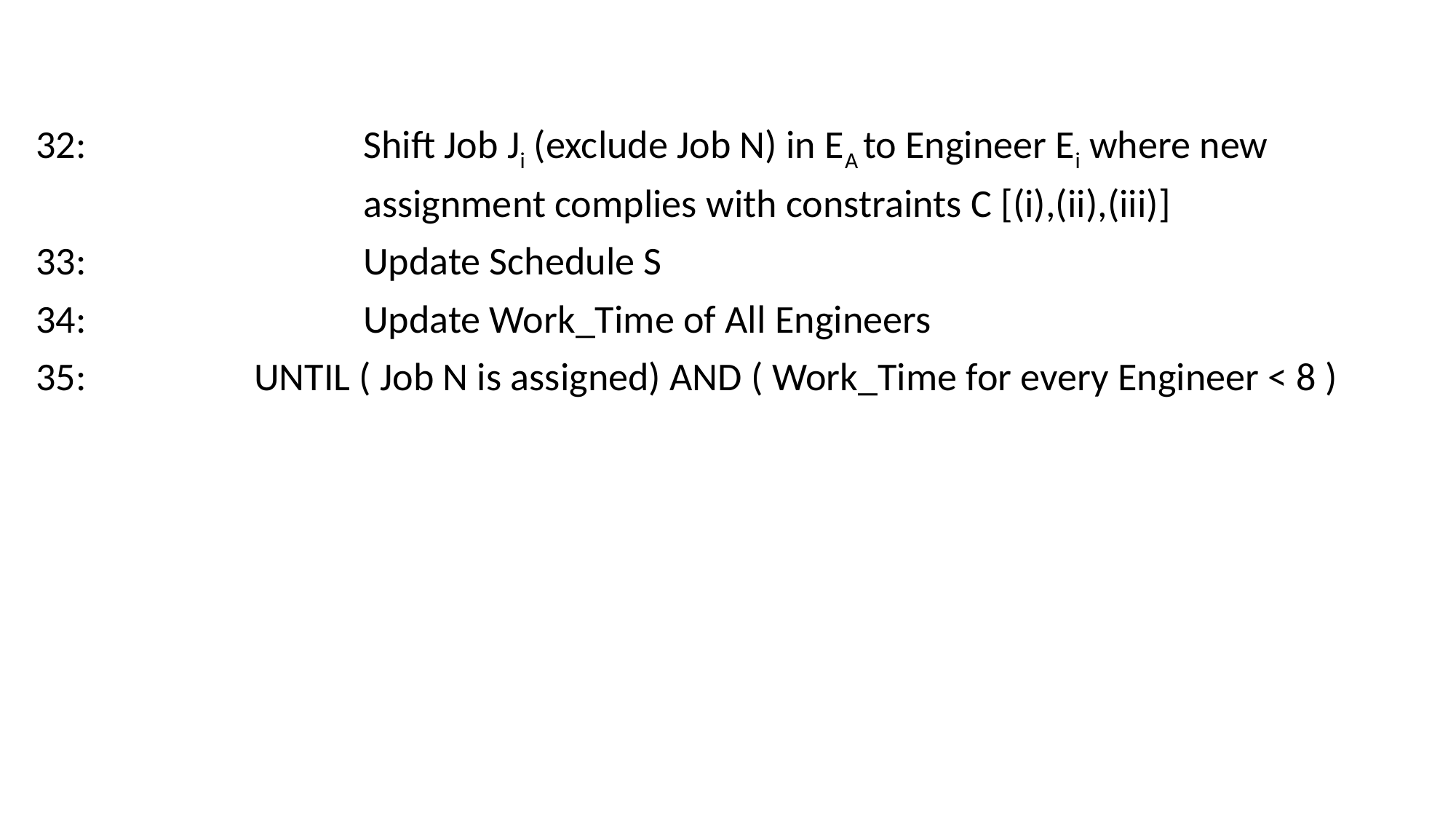

32:			Shift Job Ji (exclude Job N) in EA to Engineer Ei where new
			assignment complies with constraints C [(i),(ii),(iii)]
33:			Update Schedule S
34:			Update Work_Time of All Engineers
35:		UNTIL ( Job N is assigned) AND ( Work_Time for every Engineer < 8 )